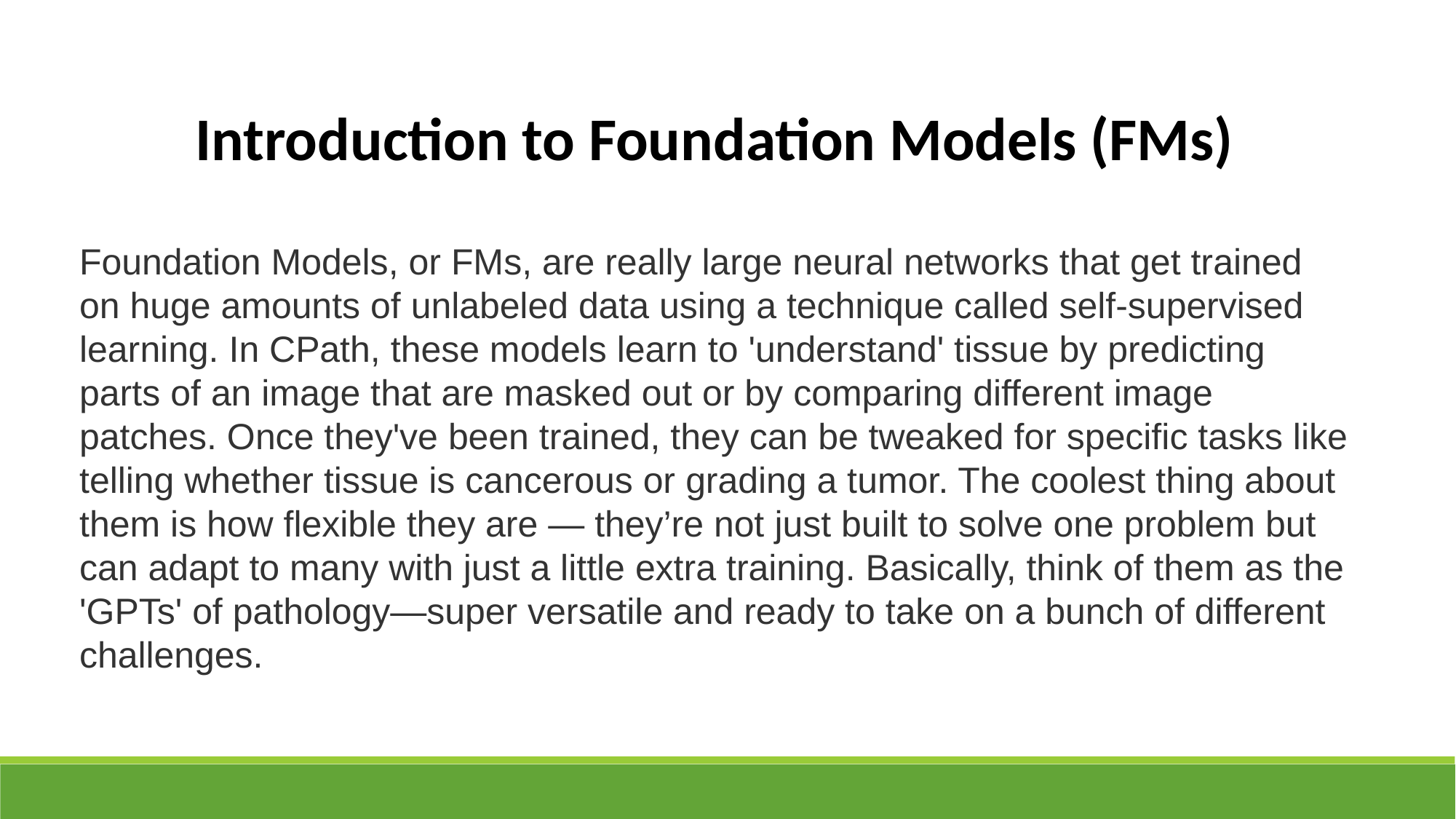

Introduction to Foundation Models (FMs)

Foundation Models, or FMs, are really large neural networks that get trained on huge amounts of unlabeled data using a technique called self-supervised learning. In CPath, these models learn to 'understand' tissue by predicting parts of an image that are masked out or by comparing different image patches. Once they've been trained, they can be tweaked for specific tasks like telling whether tissue is cancerous or grading a tumor. The coolest thing about them is how flexible they are — they’re not just built to solve one problem but can adapt to many with just a little extra training. Basically, think of them as the 'GPTs' of pathology—super versatile and ready to take on a bunch of different challenges.